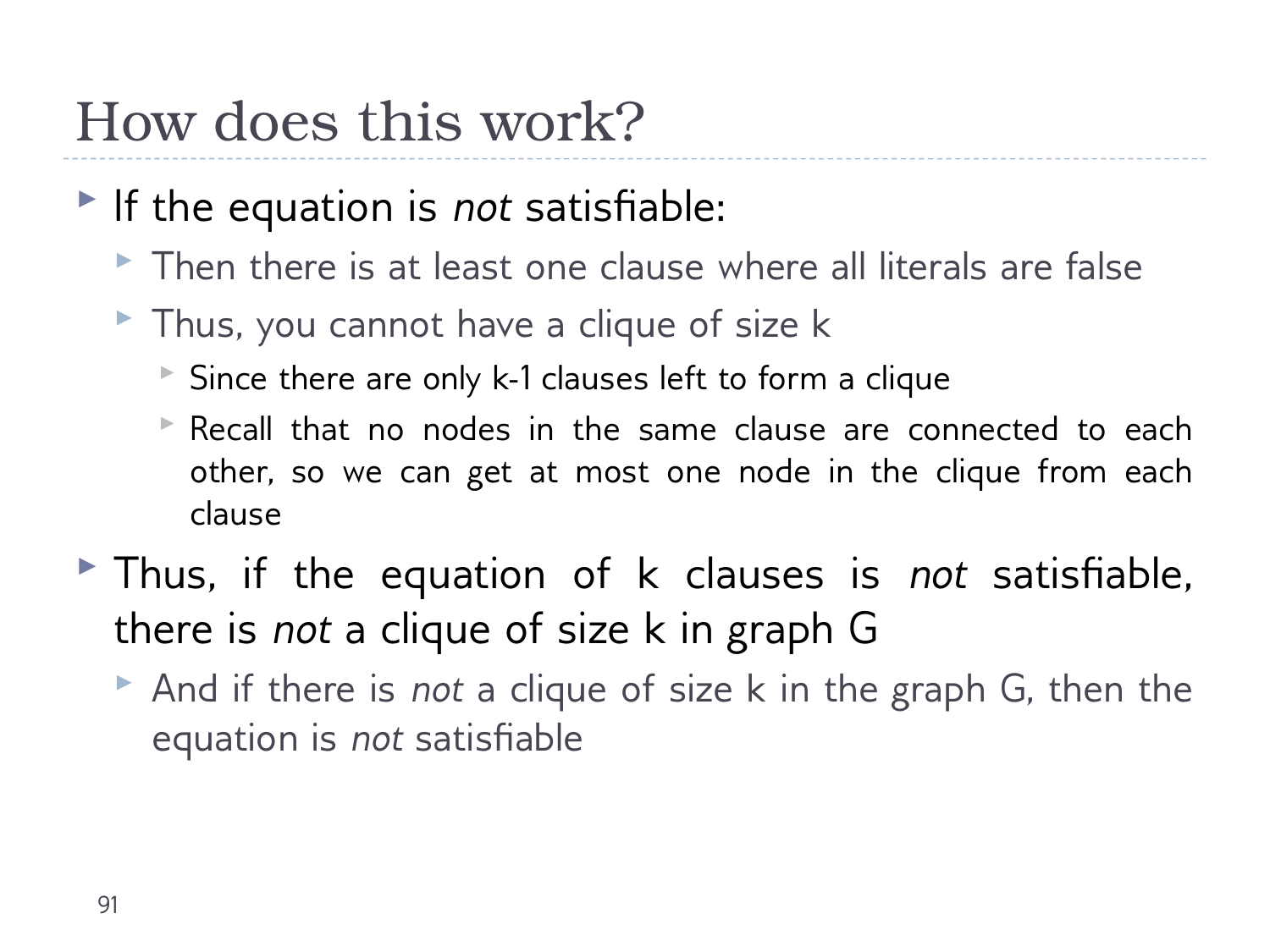

# How does this work?
If the equation is not satisfiable:
Then there is at least one clause where all literals are false
Thus, you cannot have a clique of size k
Since there are only k-1 clauses left to form a clique
Recall that no nodes in the same clause are connected to each other, so we can get at most one node in the clique from each clause
Thus, if the equation of k clauses is not satisfiable, there is not a clique of size k in graph G
And if there is not a clique of size k in the graph G, then the equation is not satisfiable
91